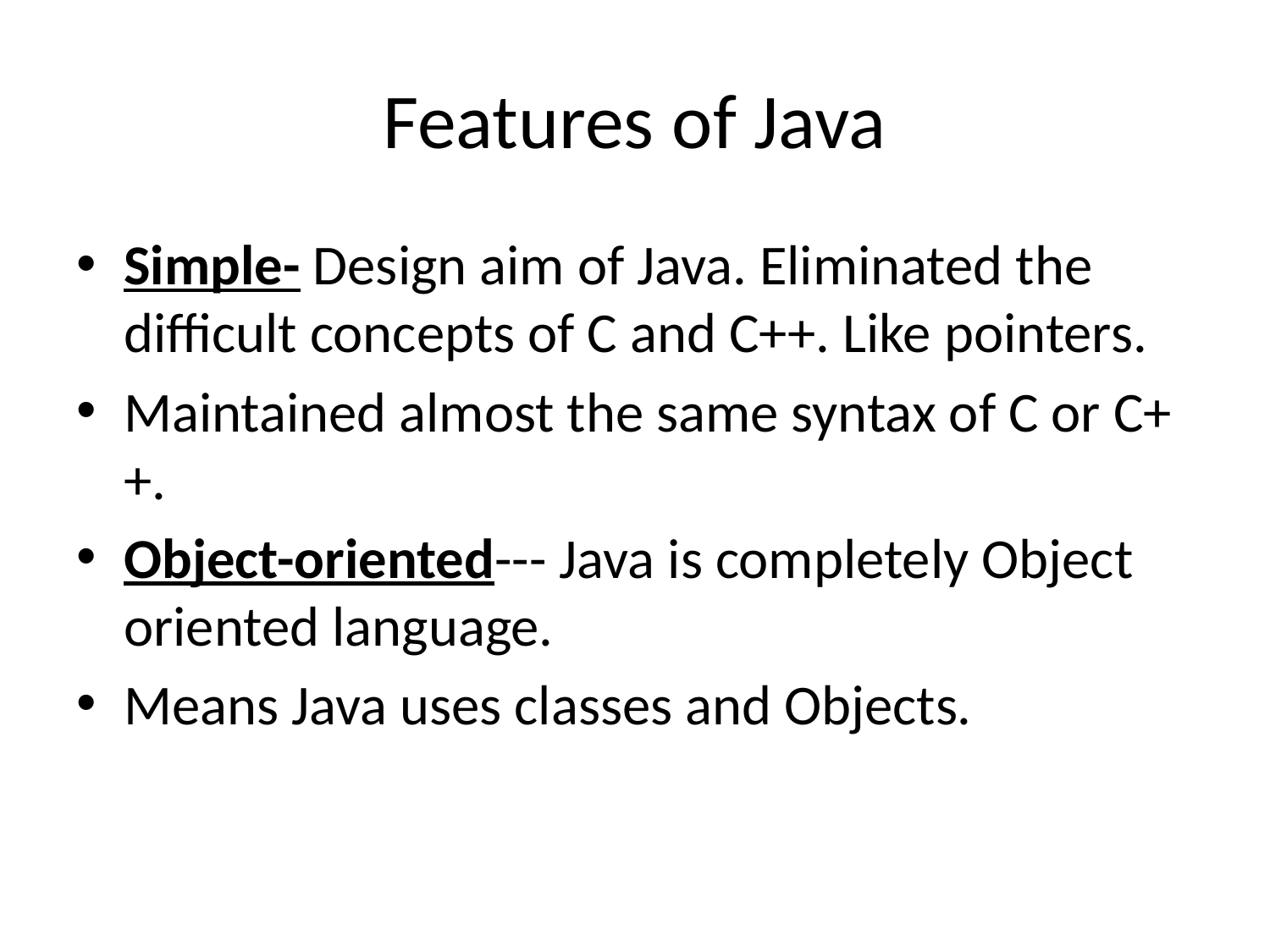

# Features of Java
Simple- Design aim of Java. Eliminated the difficult concepts of C and C++. Like pointers.
Maintained almost the same syntax of C or C++.
Object-oriented--- Java is completely Object oriented language.
Means Java uses classes and Objects.